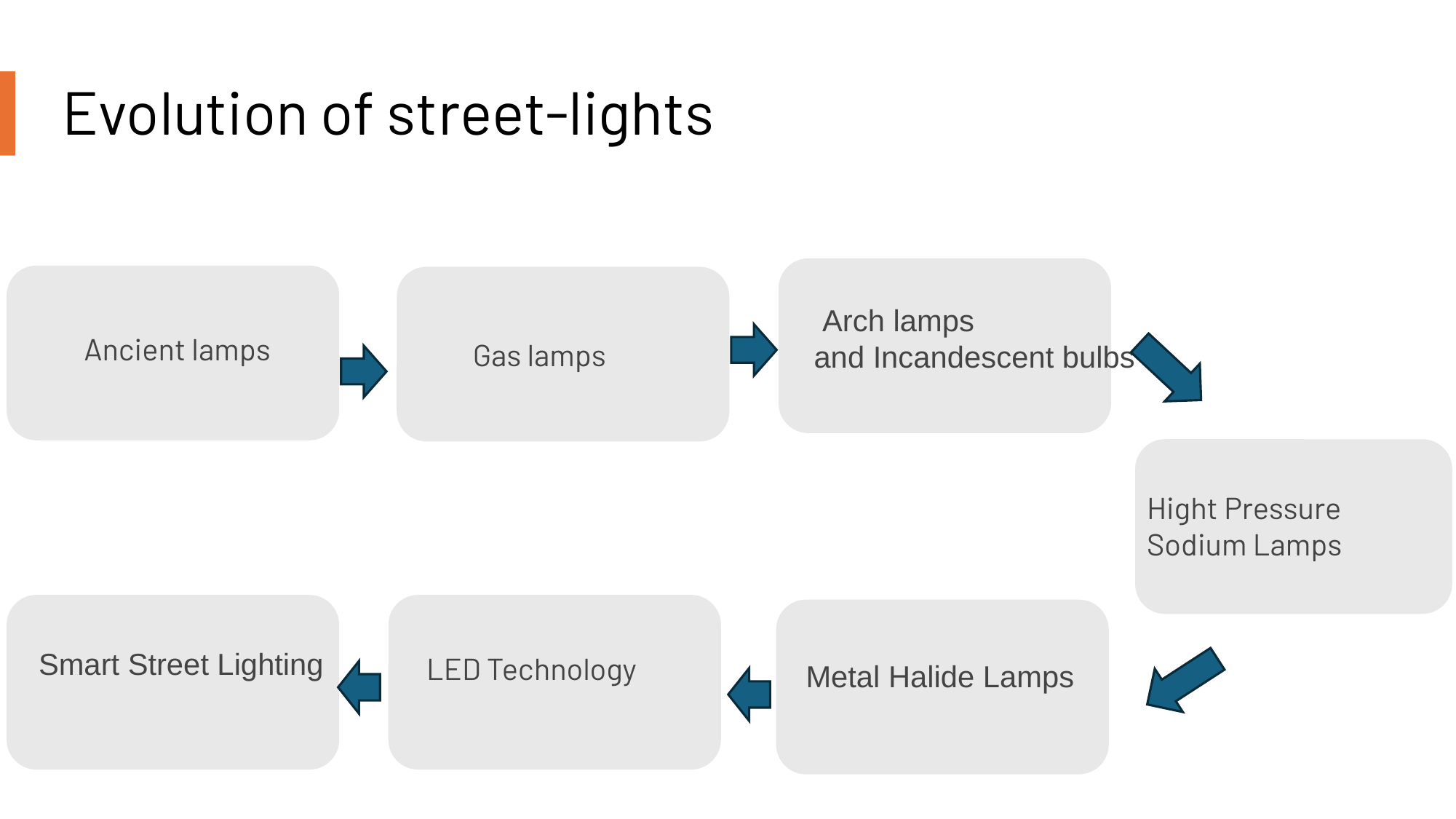

# Evolution of street-lights

 Arch lamps and Incandescent bulbs

Ancient lamps
Gas lamps

Hight Pressure Sodium Lamps

Smart Street Lighting

LED Technology

Metal Halide Lamps